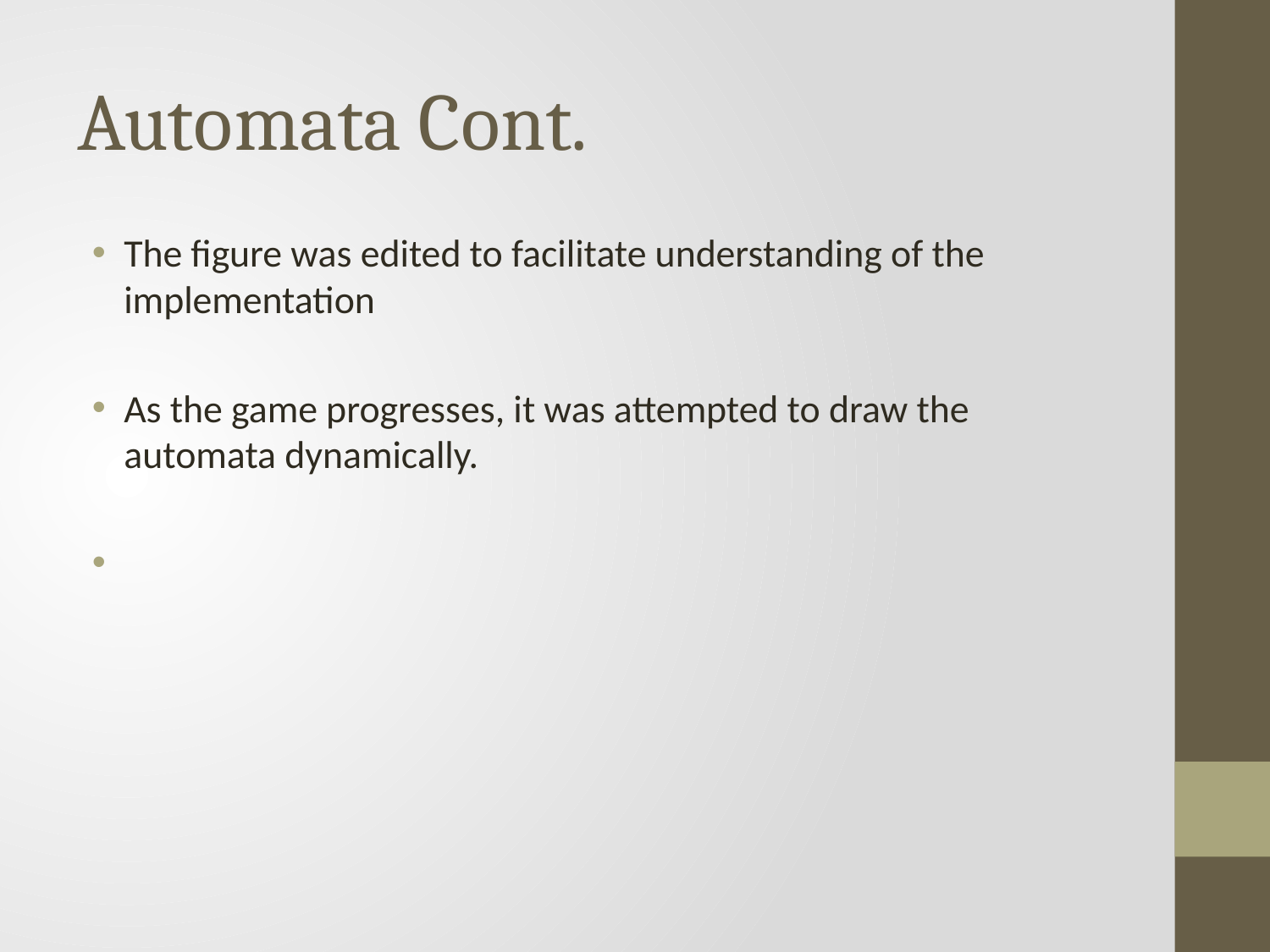

# Automata Cont.
The figure was edited to facilitate understanding of the implementation

As the game progresses, it was attempted to draw the automata dynamically.